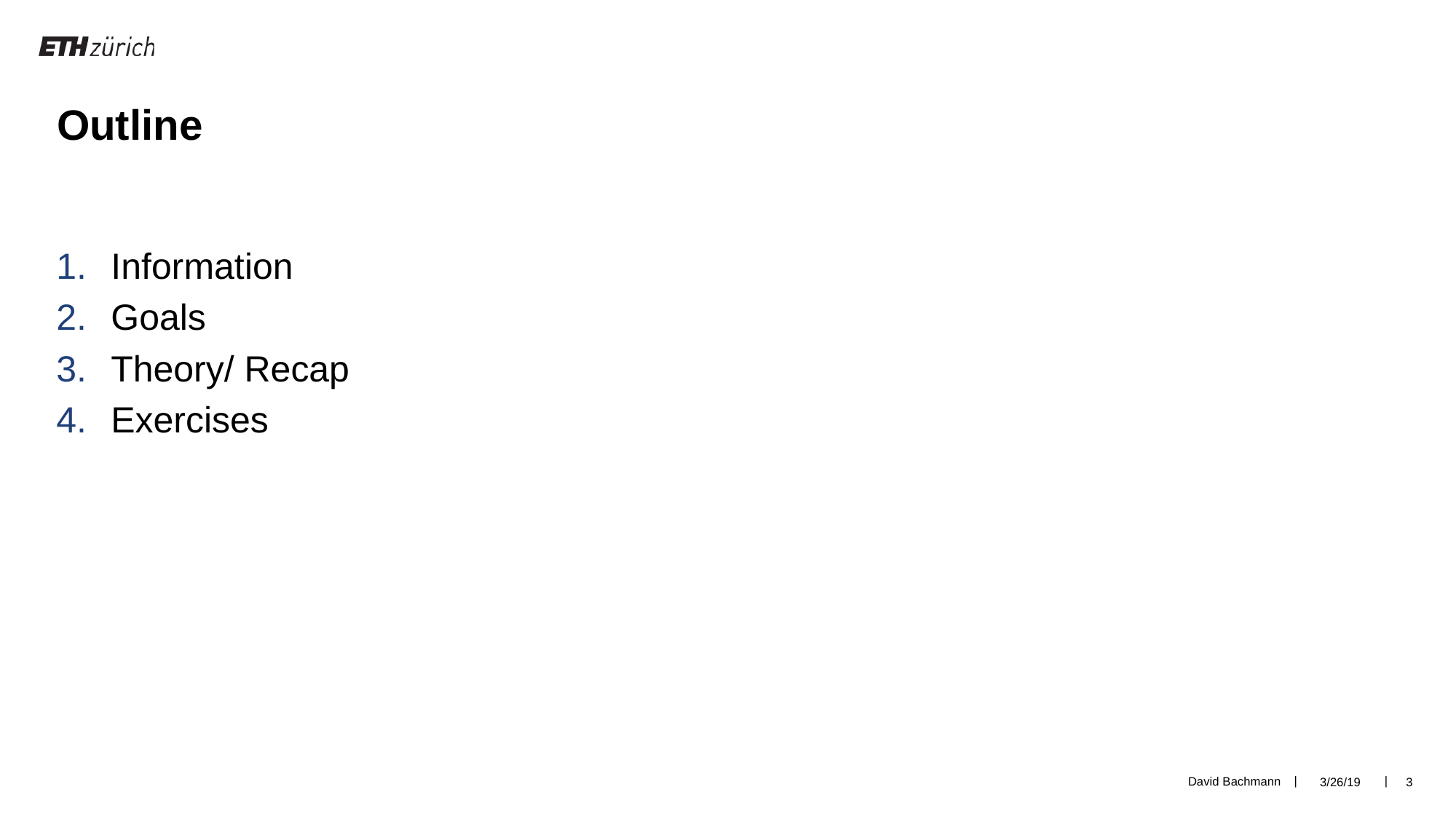

Outline
Information
Goals
Theory/ Recap
Exercises

David Bachmann
3/26/19
3